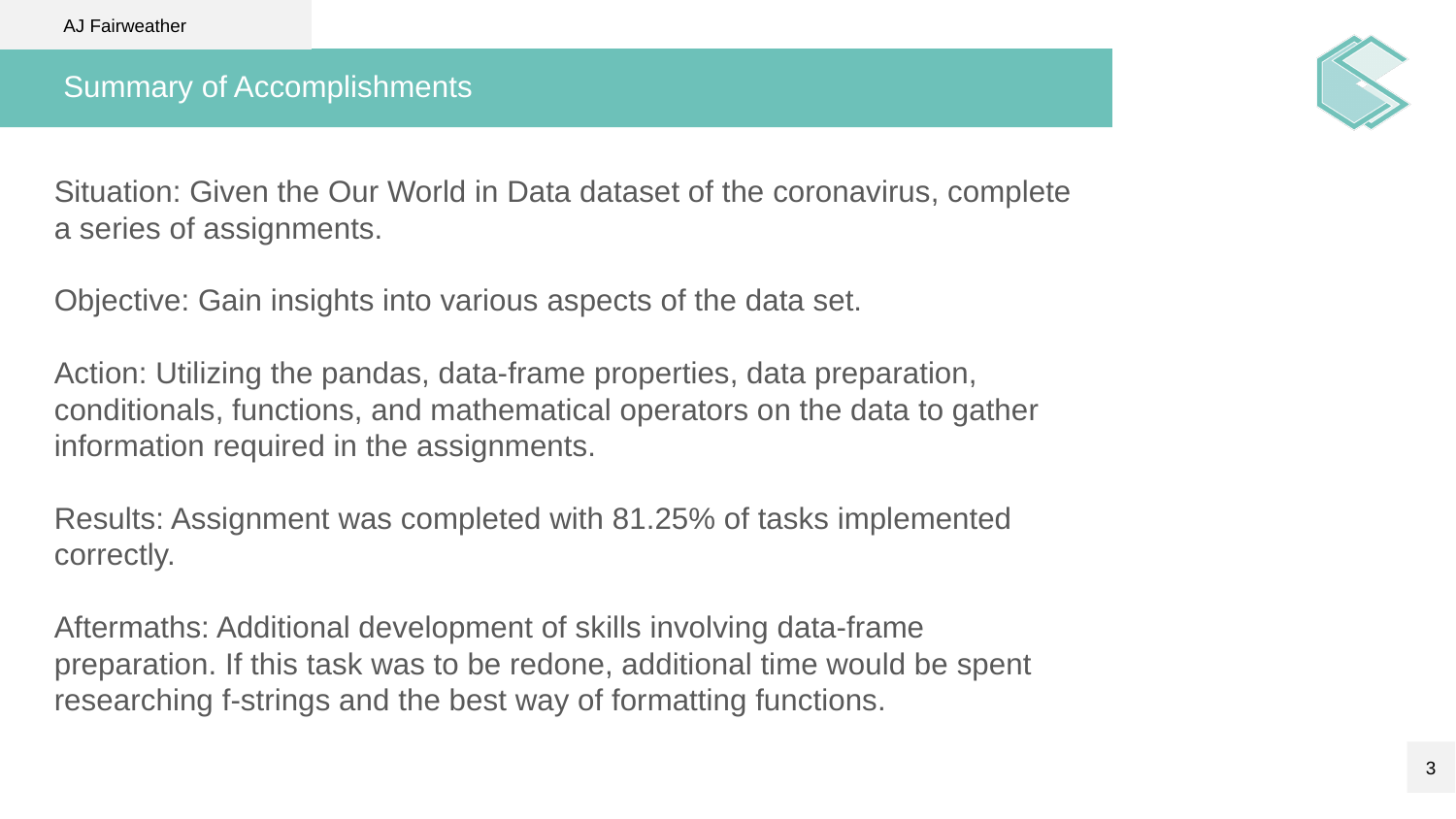

AJ Fairweather

# Summary of Accomplishments
Situation: Given the Our World in Data dataset of the coronavirus, complete a series of assignments.

Objective: Gain insights into various aspects of the data set.

Action: Utilizing the pandas, data-frame properties, data preparation, conditionals, functions, and mathematical operators on the data to gather information required in the assignments.

Results: Assignment was completed with 81.25% of tasks implemented correctly.

Aftermaths: Additional development of skills involving data-frame preparation. If this task was to be redone, additional time would be spent researching f-strings and the best way of formatting functions.